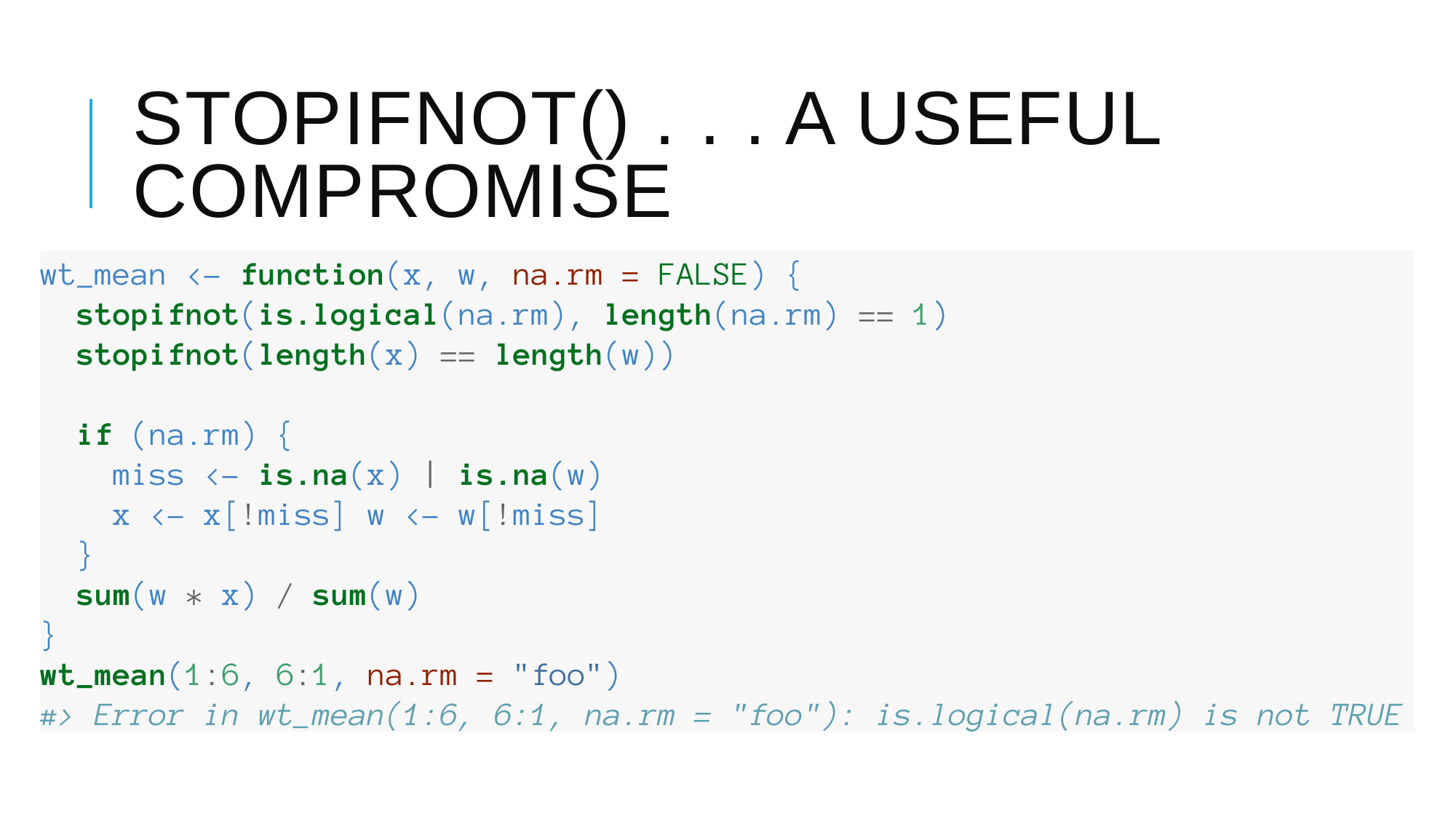

# Stopifnot() . . . A useful compromise
wt_mean <- function(x, w, na.rm = FALSE) {
  stopifnot(is.logical(na.rm), length(na.rm) == 1)
  stopifnot(length(x) == length(w))

  if (na.rm) {
    miss <- is.na(x) | is.na(w)
    x <- x[!miss] w <- w[!miss]
  }
  sum(w * x) / sum(w)
}
wt_mean(1:6, 6:1, na.rm = "foo")
#> Error in wt_mean(1:6, 6:1, na.rm = "foo"): is.logical(na.rm) is not TRUE